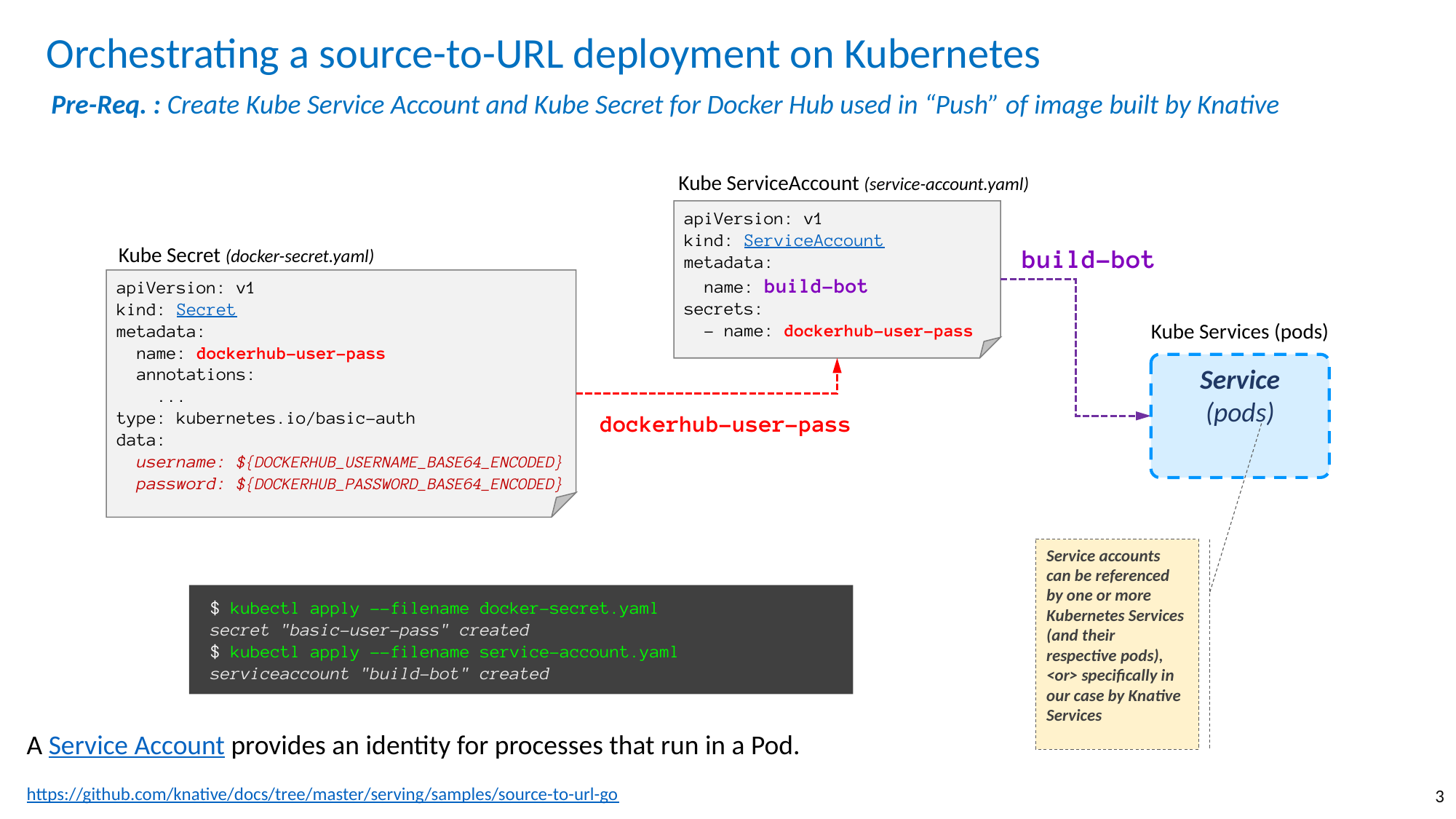

# Orchestrating a source-to-URL deployment on Kubernetes
Pre-Req. : Create Kube Service Account and Kube Secret for Docker Hub used in “Push” of image built by Knative
Kube ServiceAccount (service-account.yaml)
apiVersion: v1
kind: ServiceAccount
metadata:
  name: build-bot
secrets:
  - name: dockerhub-user-pass
build-bot
Kube Secret (docker-secret.yaml)
apiVersion: v1
kind: Secret
metadata:
  name: dockerhub-user-pass
  annotations:
    ...
type: kubernetes.io/basic-auth
data:
  username: ${DOCKERHUB_USERNAME_BASE64_ENCODED}
  password: ${DOCKERHUB_PASSWORD_BASE64_ENCODED}
Kube Services (pods)
Service (pods)
dockerhub-user-pass
Service accounts can be referenced by one or more Kubernetes Services (and their respective pods), <or> specifically in our case by Knative Services
$ kubectl apply --filename docker-secret.yaml
secret "basic-user-pass" created
$ kubectl apply --filename service-account.yaml
serviceaccount "build-bot" created
A Service Account provides an identity for processes that run in a Pod.
3
https://github.com/knative/docs/tree/master/serving/samples/source-to-url-go